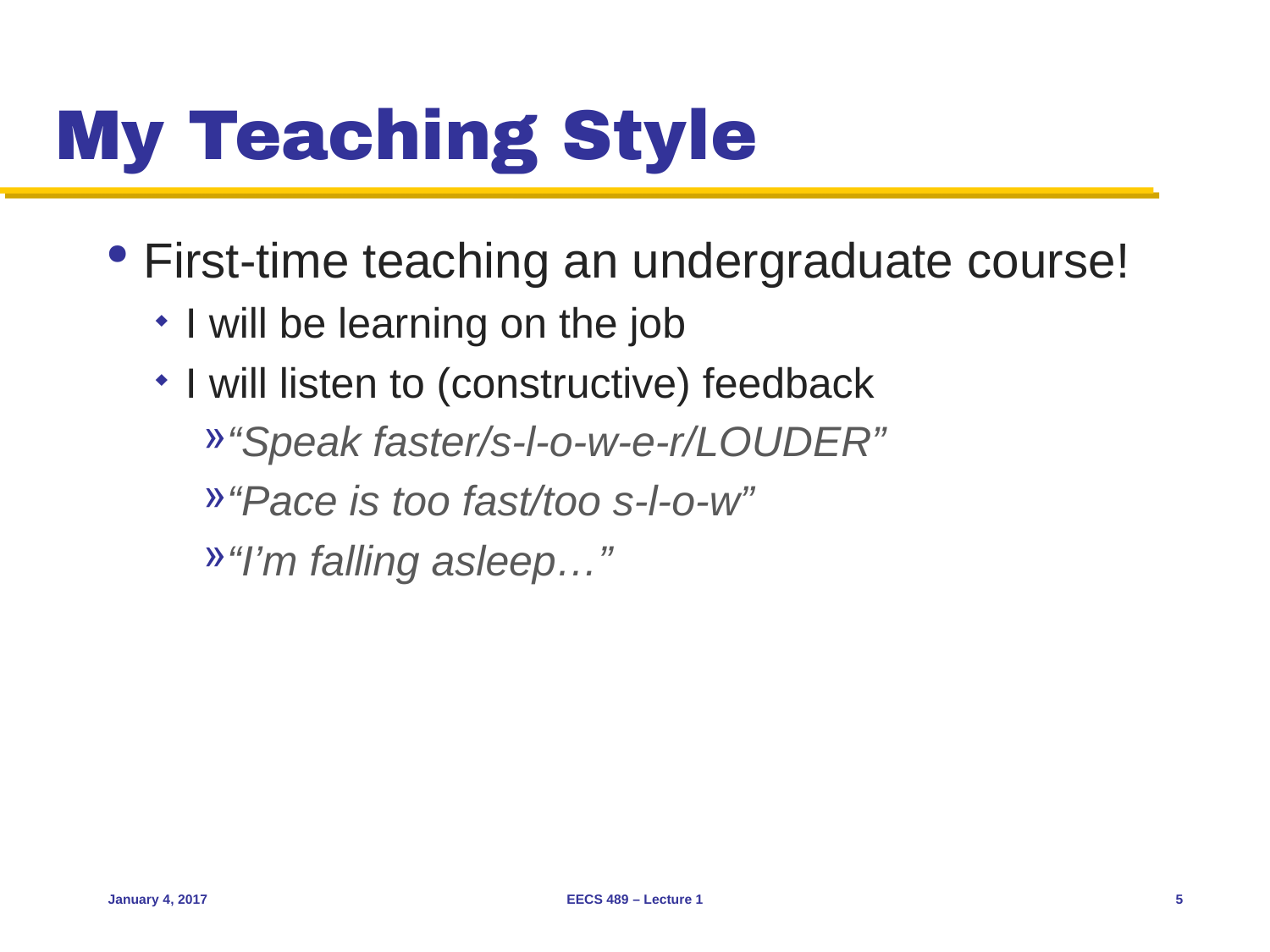

# My Teaching Style
First-time teaching an undergraduate course!
I will be learning on the job
I will listen to (constructive) feedback
“Speak faster/s-l-o-w-e-r/LOUDER”
“Pace is too fast/too s-l-o-w”
“I’m falling asleep…”
January 4, 2017
EECS 489 – Lecture 1
5